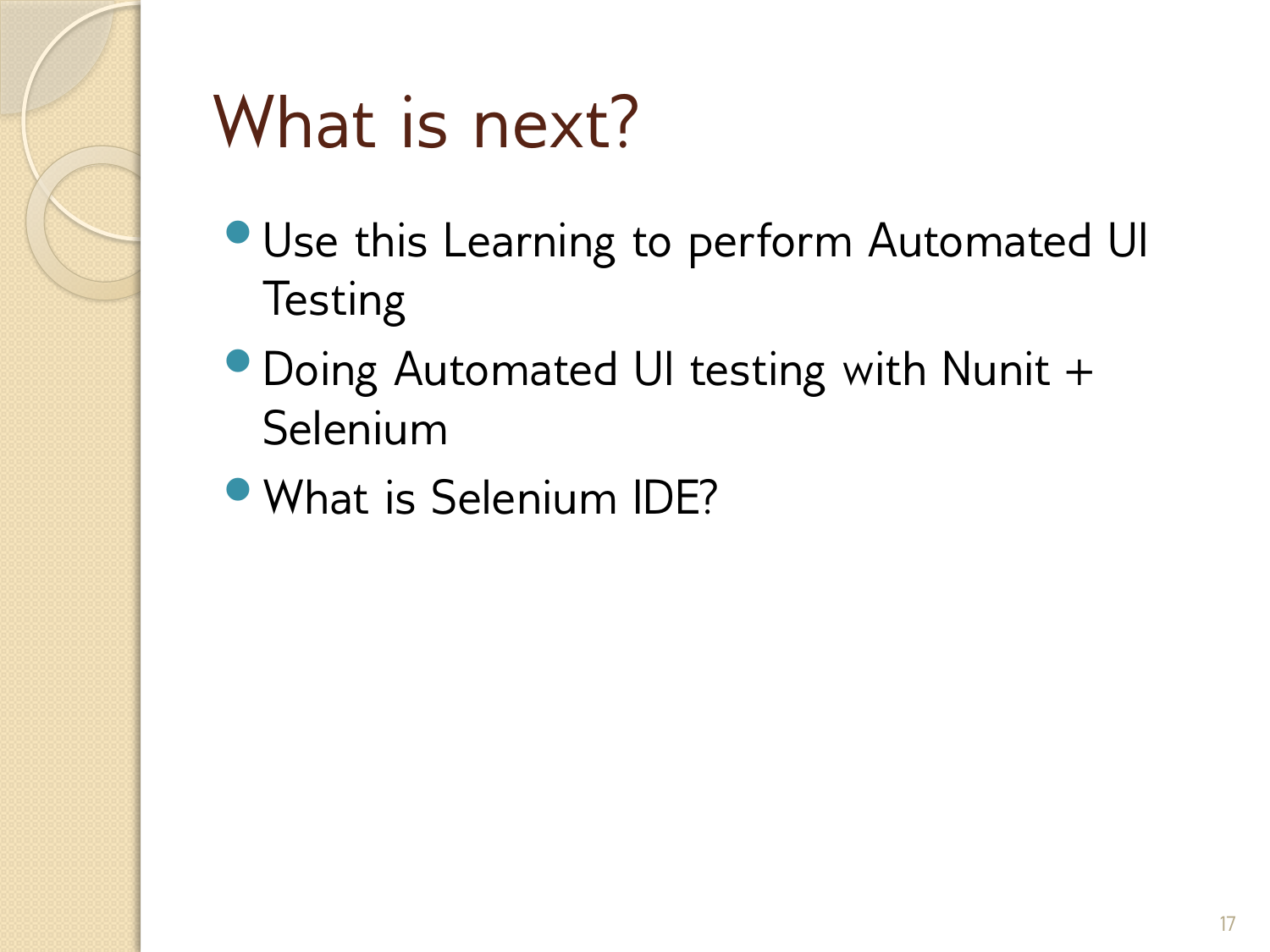

# What is next?
Use this Learning to perform Automated UI Testing
Doing Automated UI testing with Nunit + Selenium
What is Selenium IDE?

17